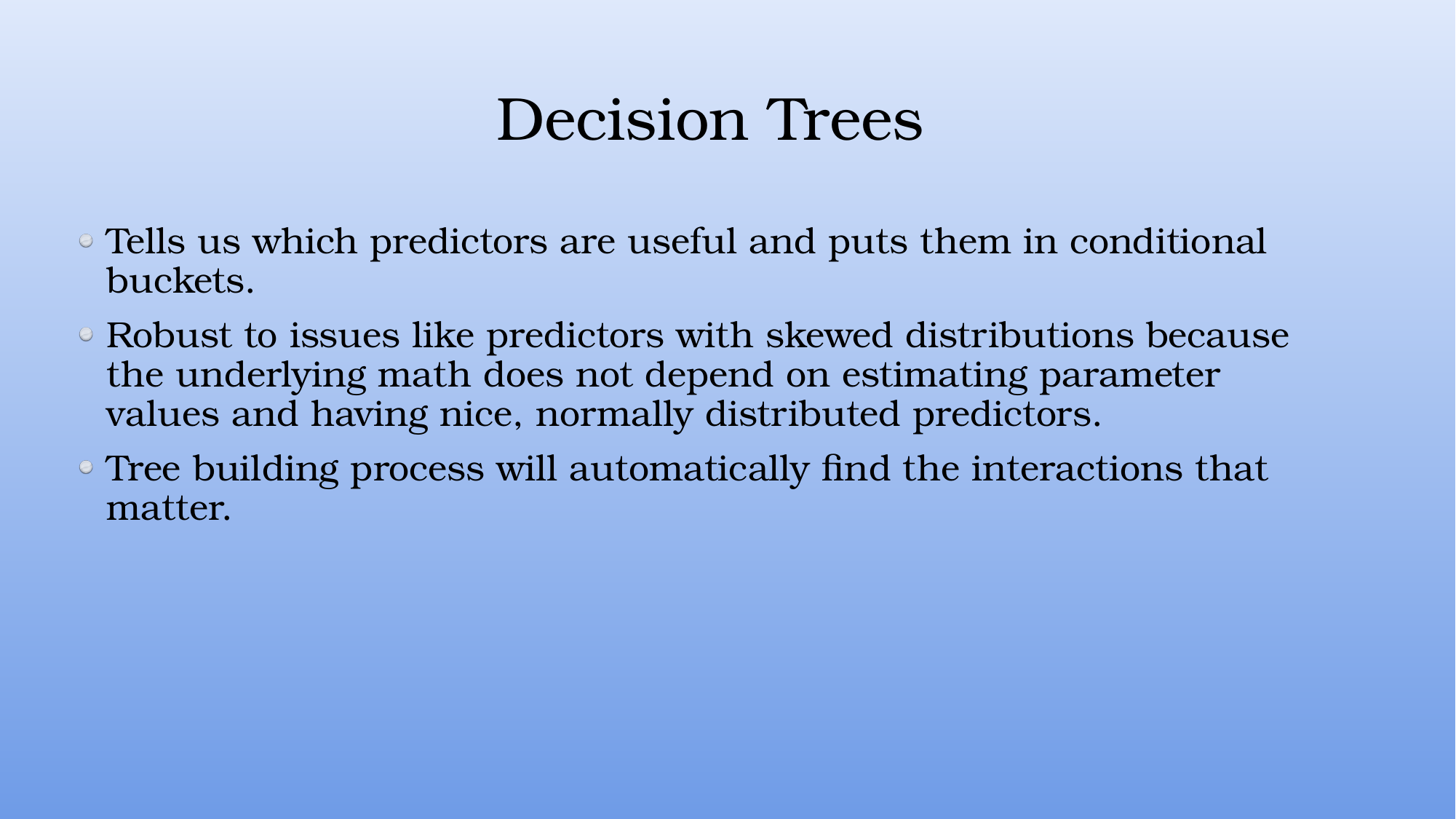

Decision Trees

Tells us which predictors are useful and puts them in conditional buckets.
Robust to issues like predictors with skewed distributions because the underlying math does not depend on estimating parameter values and having nice, normally distributed predictors.
Tree building process will automatically find the interactions that matter.